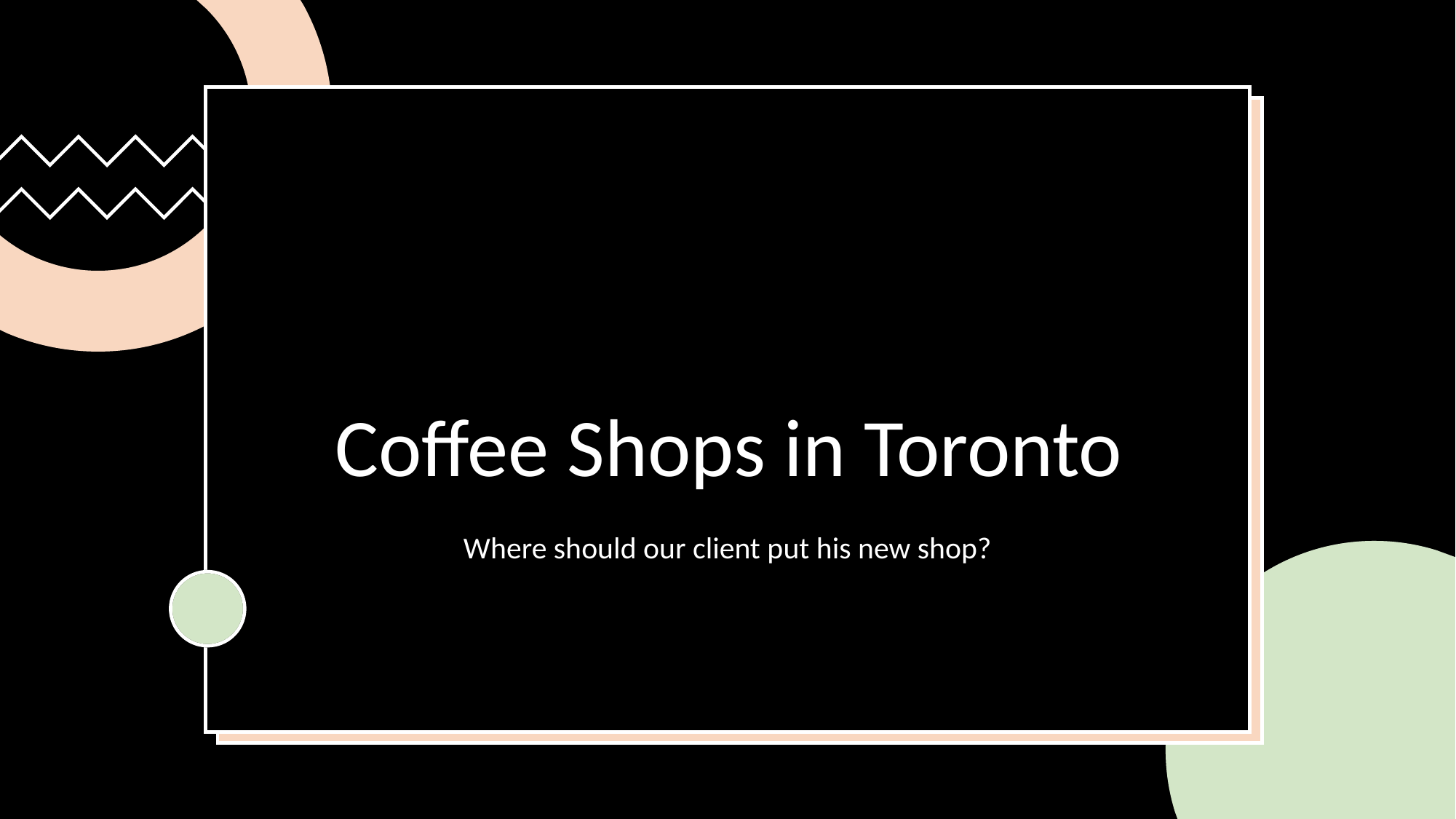

# Coffee Shops in Toronto

Where should our client put his new shop?